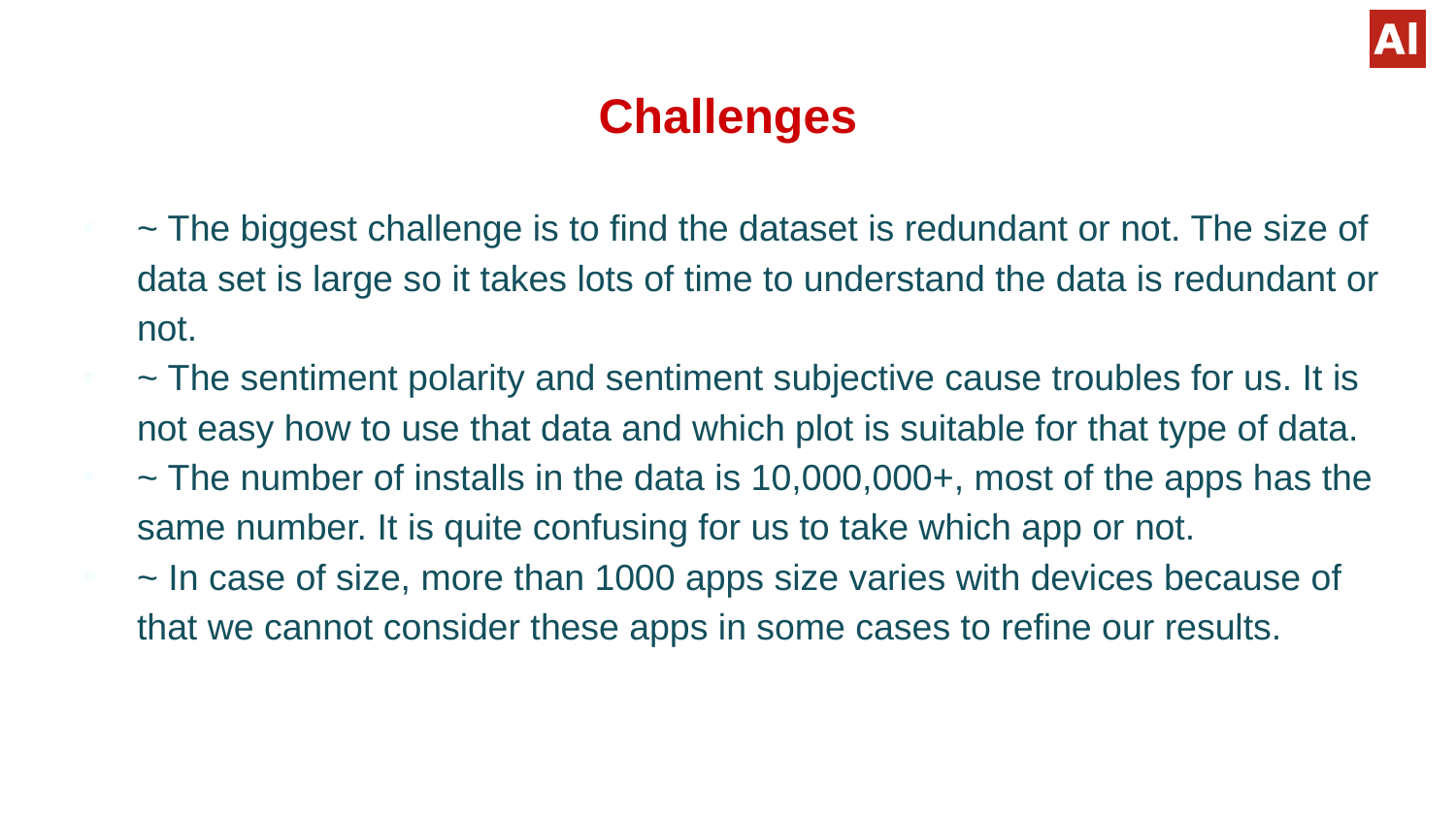

# Challenges
~ The biggest challenge is to find the dataset is redundant or not. The size of data set is large so it takes lots of time to understand the data is redundant or not.
~ The sentiment polarity and sentiment subjective cause troubles for us. It is not easy how to use that data and which plot is suitable for that type of data.
~ The number of installs in the data is 10,000,000+, most of the apps has the same number. It is quite confusing for us to take which app or not.
~ In case of size, more than 1000 apps size varies with devices because of that we cannot consider these apps in some cases to refine our results.